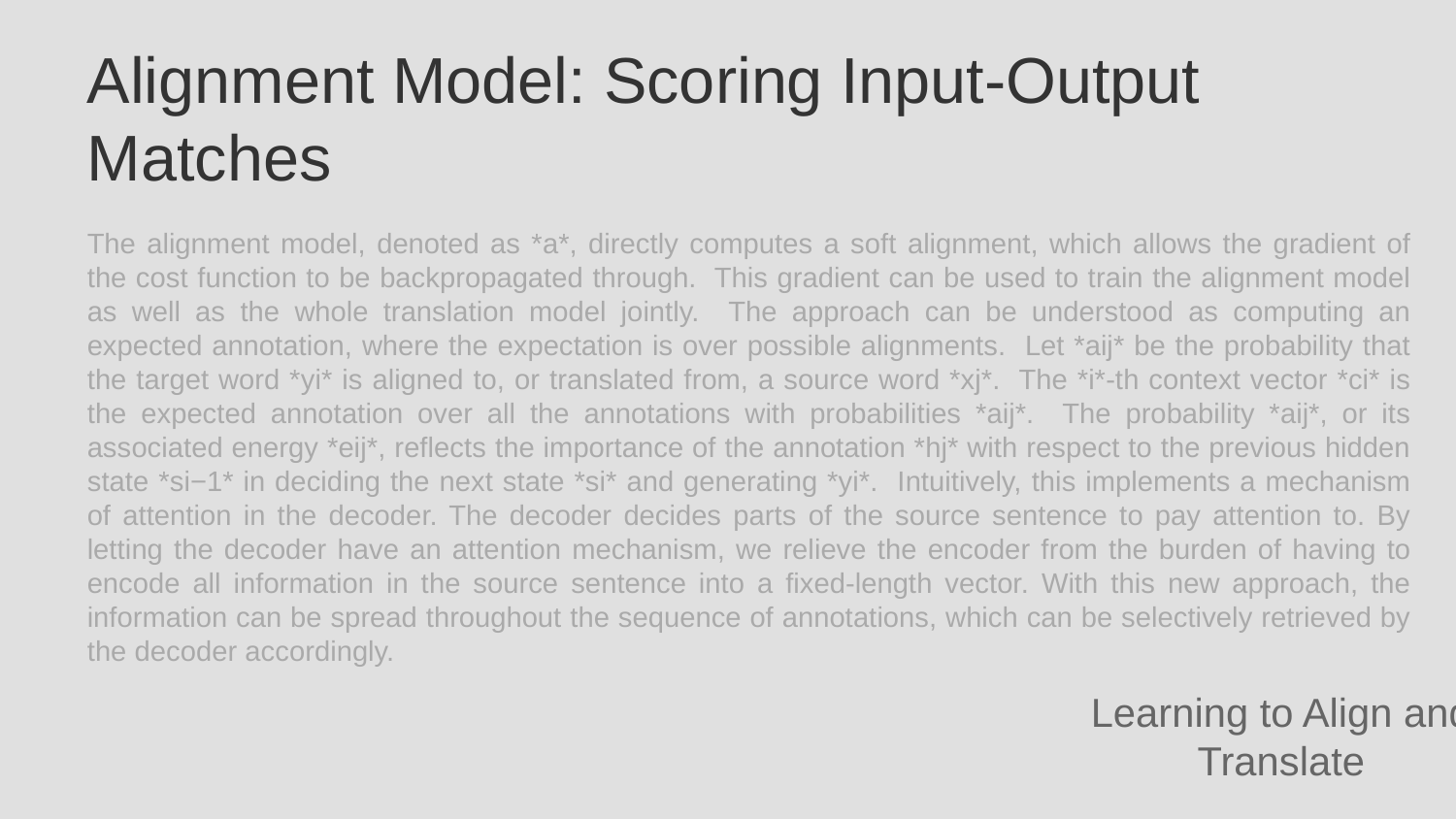

Alignment Model: Scoring Input-Output Matches
The alignment model, denoted as *a*, directly computes a soft alignment, which allows the gradient of the cost function to be backpropagated through.  This gradient can be used to train the alignment model as well as the whole translation model jointly.  The approach can be understood as computing an expected annotation, where the expectation is over possible alignments.  Let *aij* be the probability that the target word *yi* is aligned to, or translated from, a source word *xj*.  The *i*-th context vector *ci* is the expected annotation over all the annotations with probabilities *aij*.  The probability *aij*, or its associated energy *eij*, reflects the importance of the annotation *hj* with respect to the previous hidden state *si−1* in deciding the next state *si* and generating *yi*.  Intuitively, this implements a mechanism of attention in the decoder. The decoder decides parts of the source sentence to pay attention to. By letting the decoder have an attention mechanism, we relieve the encoder from the burden of having to encode all information in the source sentence into a fixed-length vector. With this new approach, the information can be spread throughout the sequence of annotations, which can be selectively retrieved by the decoder accordingly.
Learning to Align and Translate